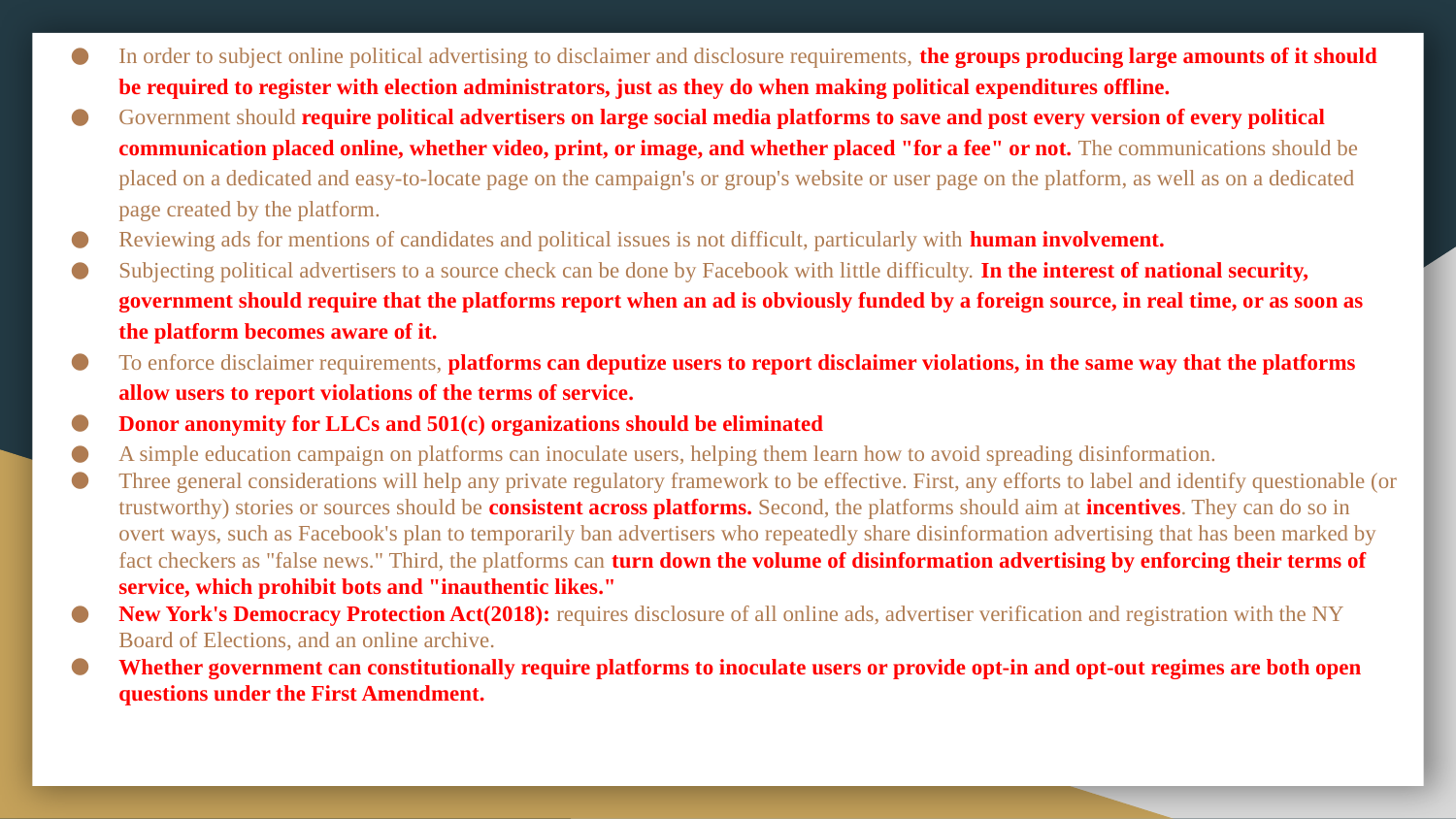

In order to subject online political advertising to disclaimer and disclosure requirements, the groups producing large amounts of it should be required to register with election administrators, just as they do when making political expenditures offline.
Government should require political advertisers on large social media platforms to save and post every version of every political communication placed online, whether video, print, or image, and whether placed "for a fee" or not. The communications should be placed on a dedicated and easy-to-locate page on the campaign's or group's website or user page on the platform, as well as on a dedicated page created by the platform.
Reviewing ads for mentions of candidates and political issues is not difficult, particularly with human involvement.
Subjecting political advertisers to a source check can be done by Facebook with little difficulty. In the interest of national security, government should require that the platforms report when an ad is obviously funded by a foreign source, in real time, or as soon as the platform becomes aware of it.
To enforce disclaimer requirements, platforms can deputize users to report disclaimer violations, in the same way that the platforms allow users to report violations of the terms of service.
Donor anonymity for LLCs and 501(c) organizations should be eliminated
A simple education campaign on platforms can inoculate users, helping them learn how to avoid spreading disinformation.
Three general considerations will help any private regulatory framework to be effective. First, any efforts to label and identify questionable (or trustworthy) stories or sources should be consistent across platforms. Second, the platforms should aim at incentives. They can do so in overt ways, such as Facebook's plan to temporarily ban advertisers who repeatedly share disinformation advertising that has been marked by fact checkers as "false news." Third, the platforms can turn down the volume of disinformation advertising by enforcing their terms of service, which prohibit bots and "inauthentic likes."
New York's Democracy Protection Act(2018): requires disclosure of all online ads, advertiser verification and registration with the NY Board of Elections, and an online archive.
Whether government can constitutionally require platforms to inoculate users or provide opt-in and opt-out regimes are both open questions under the First Amendment.